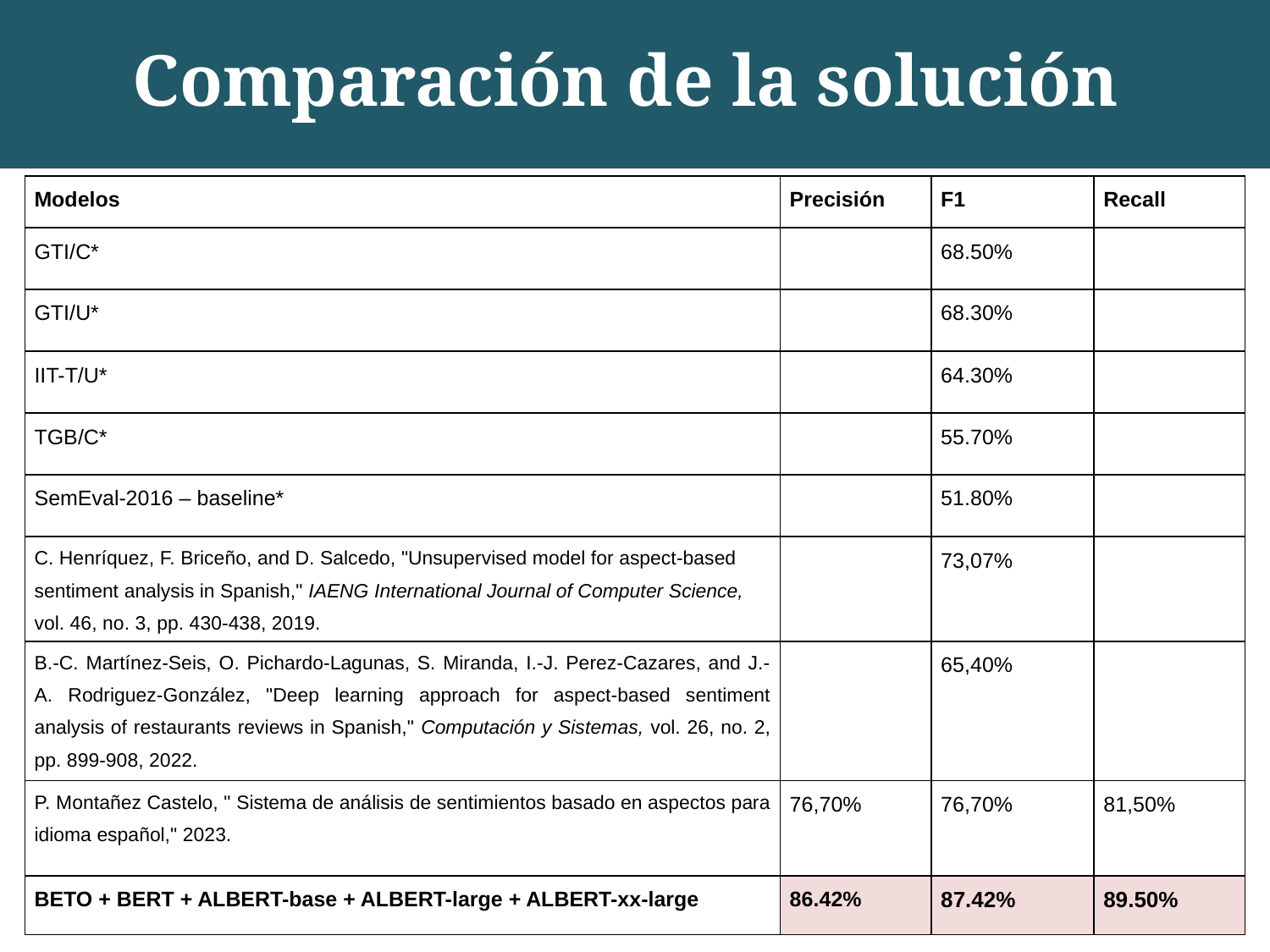

Comparación de la solución
| Modelos | Precisión | F1 | Recall |
| --- | --- | --- | --- |
| GTI/C\* |  | 68.50% |  |
| GTI/U\* |  | 68.30% |  |
| IIT-T/U\* |  | 64.30% |  |
| TGB/C\* |  | 55.70% |  |
| SemEval-2016 – baseline\* |  | 51.80% |  |
| C. Henríquez, F. Briceño, and D. Salcedo, "Unsupervised model for aspect-based sentiment analysis in Spanish," IAENG International Journal of Computer Science, vol. 46, no. 3, pp. 430-438, 2019. |  | 73,07% |  |
| B.-C. Martínez-Seis, O. Pichardo-Lagunas, S. Miranda, I.-J. Perez-Cazares, and J.-A. Rodriguez-González, "Deep learning approach for aspect-based sentiment analysis of restaurants reviews in Spanish," Computación y Sistemas, vol. 26, no. 2, pp. 899-908, 2022. |  | 65,40% |  |
| P. Montañez Castelo, " Sistema de análisis de sentimientos basado en aspectos para idioma español," 2023. | 76,70% | 76,70% | 81,50% |
| BETO + BERT + ALBERT-base + ALBERT-large + ALBERT-xx-large | 86.42% | 87.42% | 89.50% |